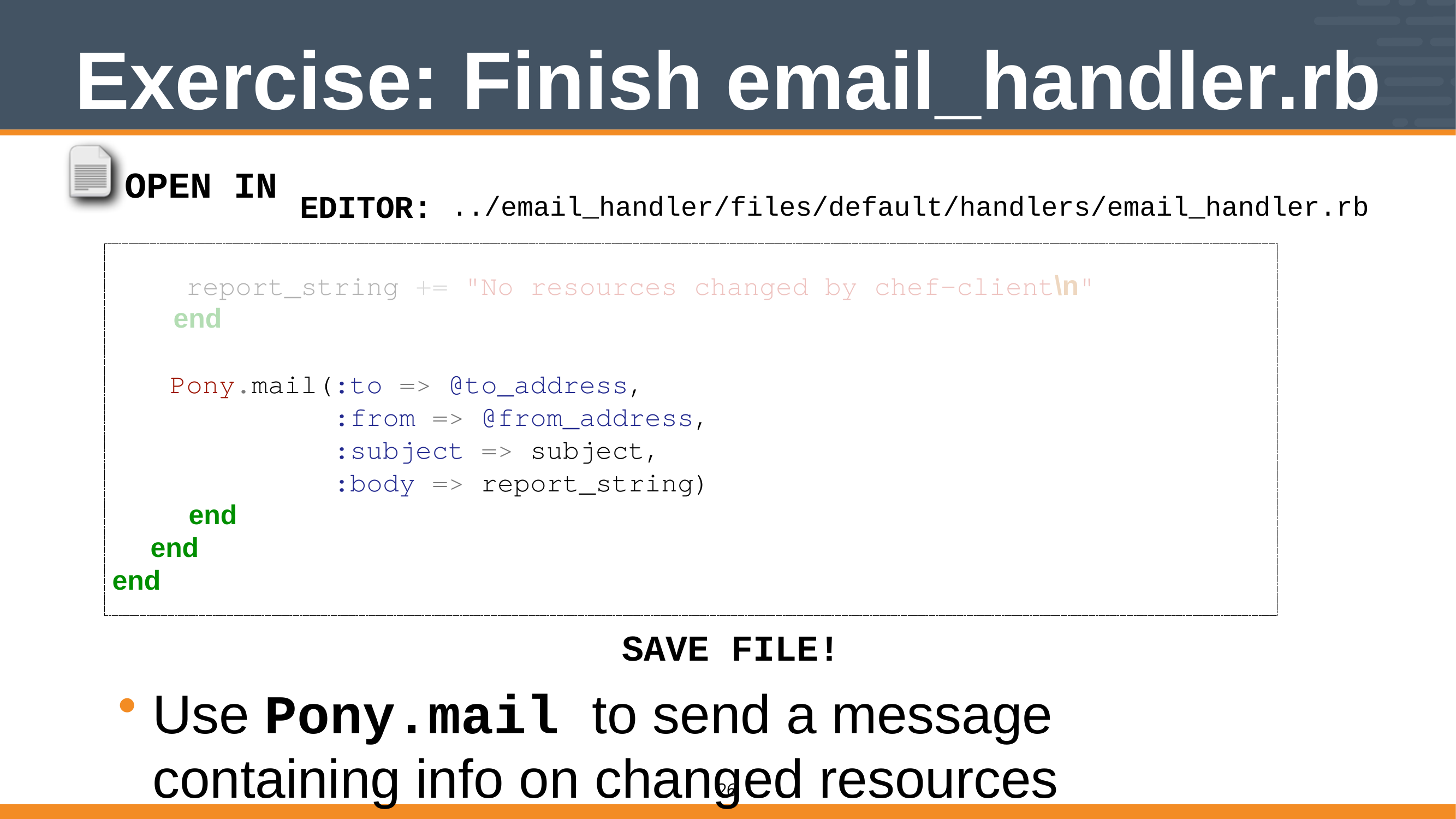

# Exercise: Finish email_handler.rb

OPEN IN
EDITOR: ../email_handler/files/default/handlers/email_handler.rb

	report_string += "No resources changed by chef-client\n"
         end

    Pony.mail(:to => @to_address,
		    :from => @from_address,
 		    :subject => subject,
	         :body => report_string)
           end
      end
 end

SAVE FILE!
Use Pony.mail to send a message containing info on changed resources
26